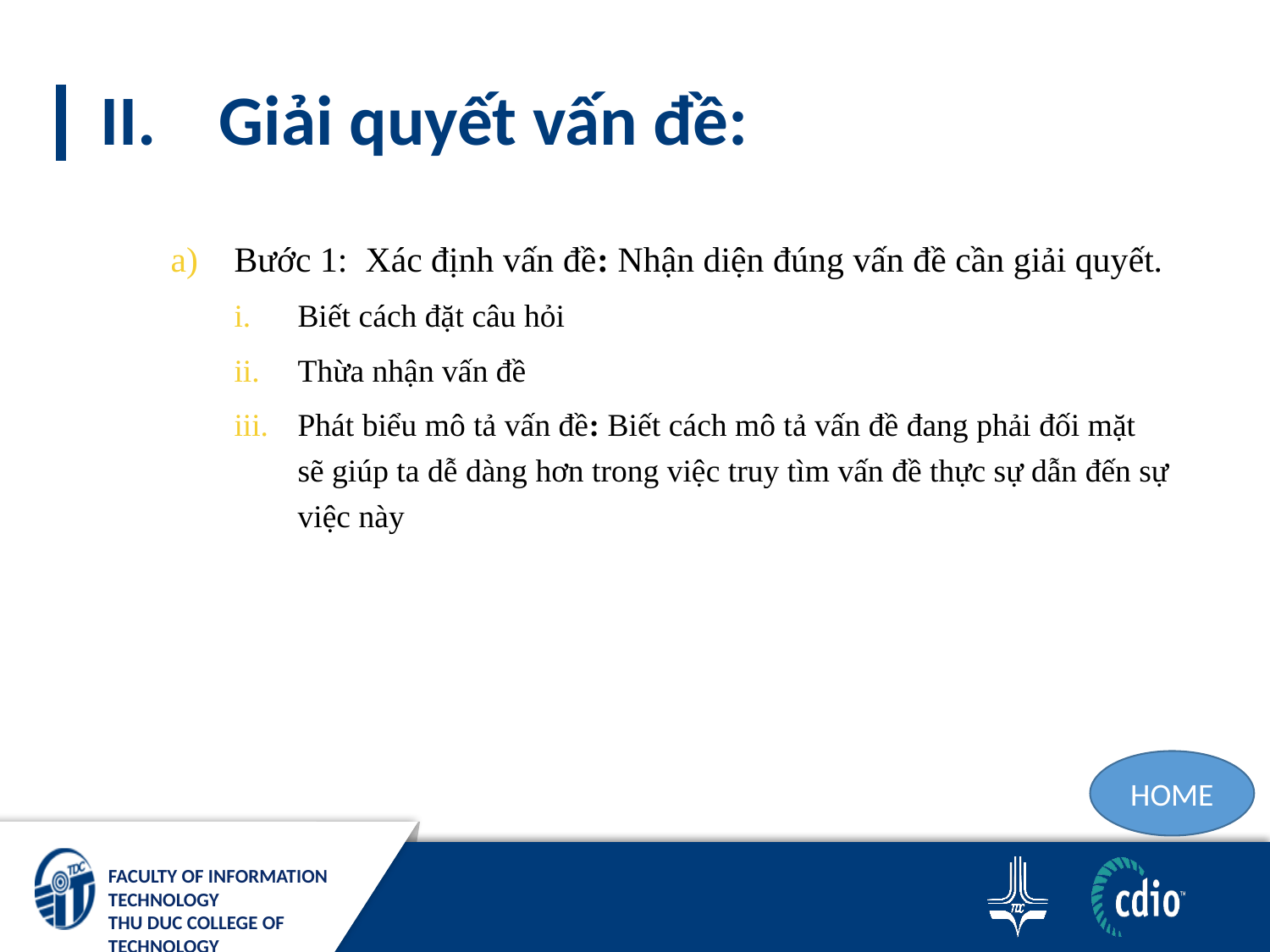

# Giải quyết vấn đề:
Bước 1:  Xác định vấn đề: Nhận diện đúng vấn đề cần giải quyết.
Biết cách đặt câu hỏi
Thừa nhận vấn đề
Phát biểu mô tả vấn đề: Biết cách mô tả vấn đề đang phải đối mặt sẽ giúp ta dễ dàng hơn trong việc truy tìm vấn đề thực sự dẫn đến sự việc này

HOME